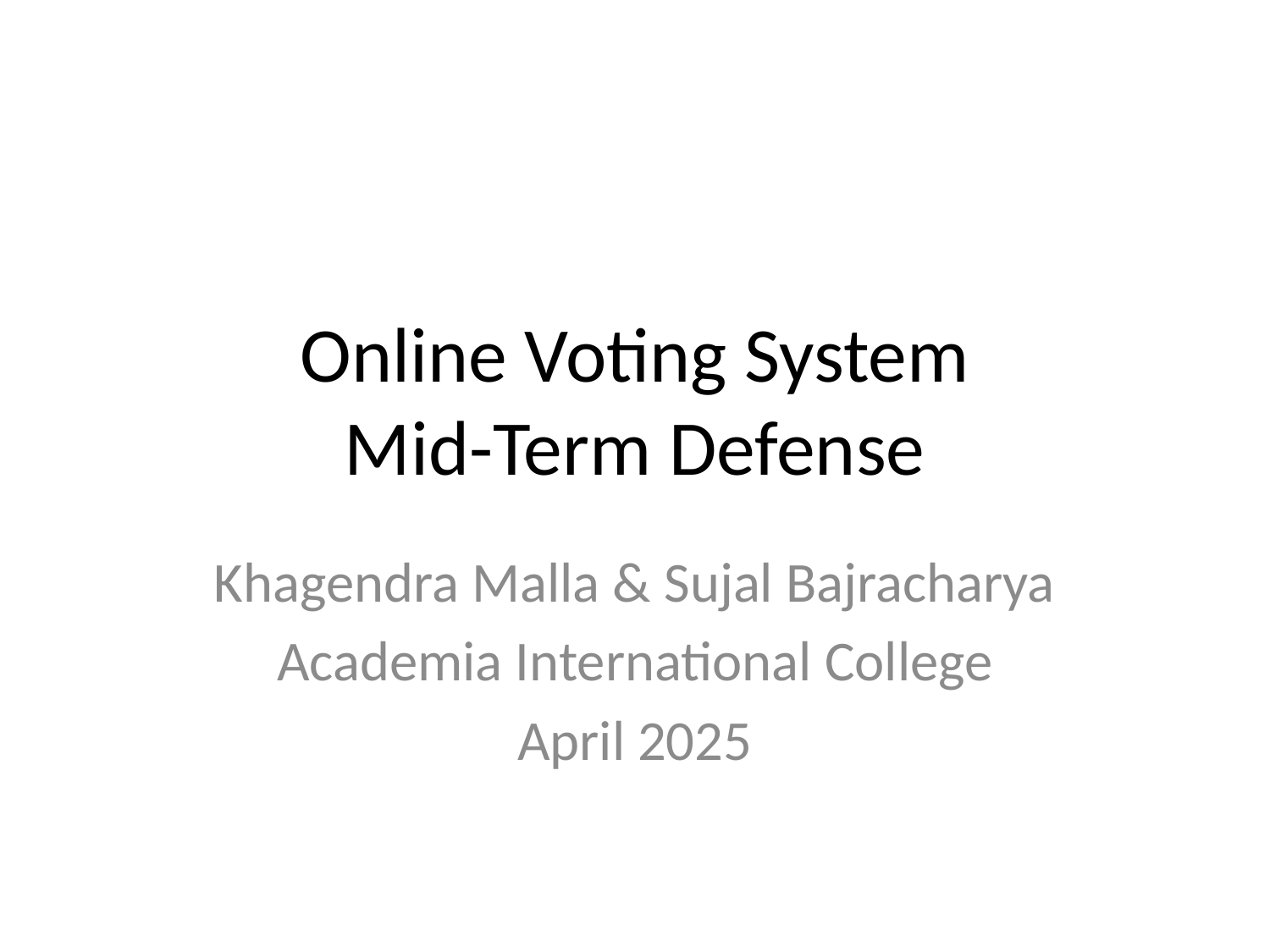

# Online Voting System
Mid-Term Defense
Khagendra Malla & Sujal Bajracharya
Academia International College
April 2025